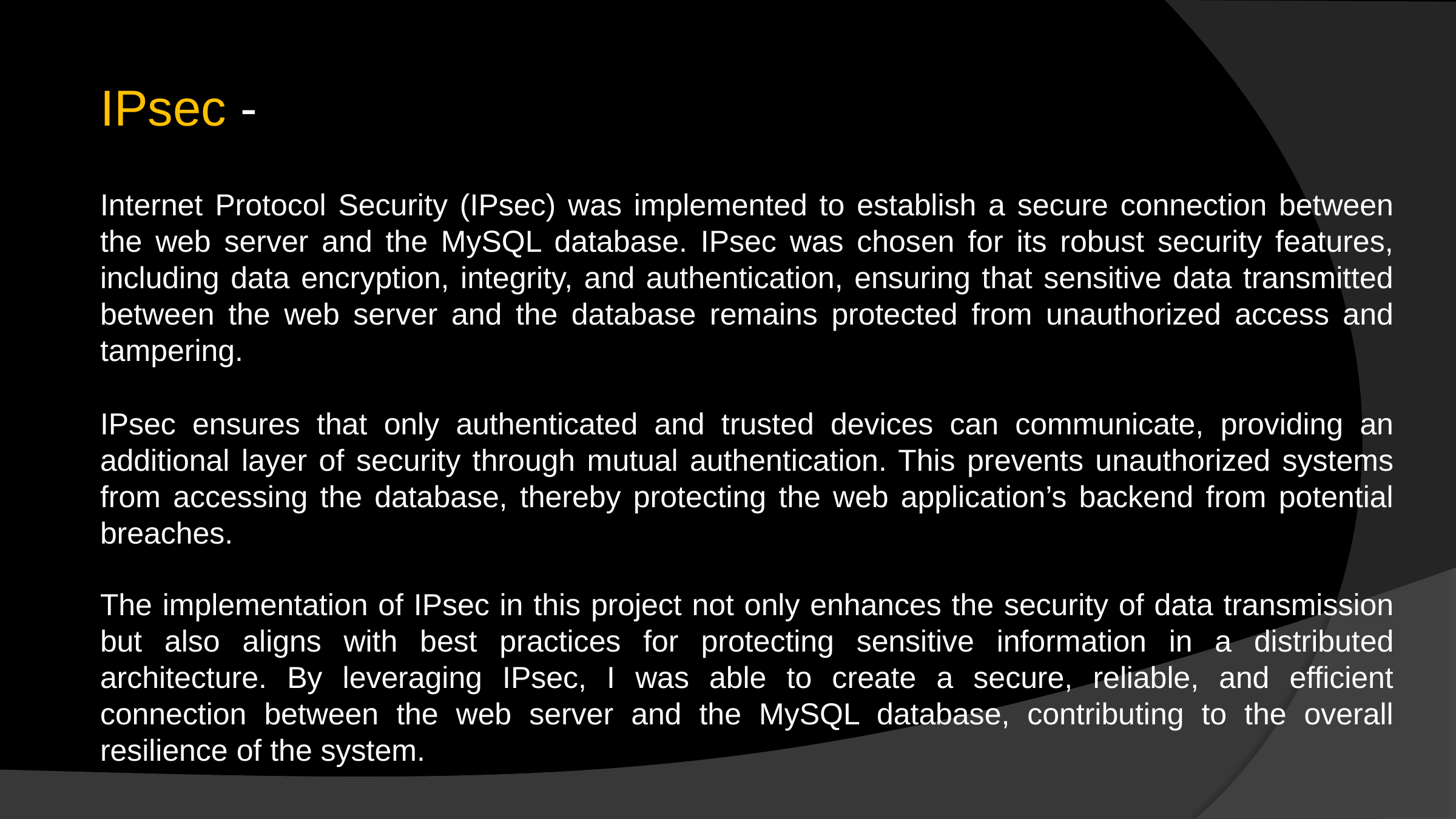

IPsec -
Internet Protocol Security (IPsec) was implemented to establish a secure connection between the web server and the MySQL database. IPsec was chosen for its robust security features, including data encryption, integrity, and authentication, ensuring that sensitive data transmitted between the web server and the database remains protected from unauthorized access and tampering.
IPsec ensures that only authenticated and trusted devices can communicate, providing an additional layer of security through mutual authentication. This prevents unauthorized systems from accessing the database, thereby protecting the web application’s backend from potential breaches.
The implementation of IPsec in this project not only enhances the security of data transmission but also aligns with best practices for protecting sensitive information in a distributed architecture. By leveraging IPsec, I was able to create a secure, reliable, and efficient connection between the web server and the MySQL database, contributing to the overall resilience of the system.